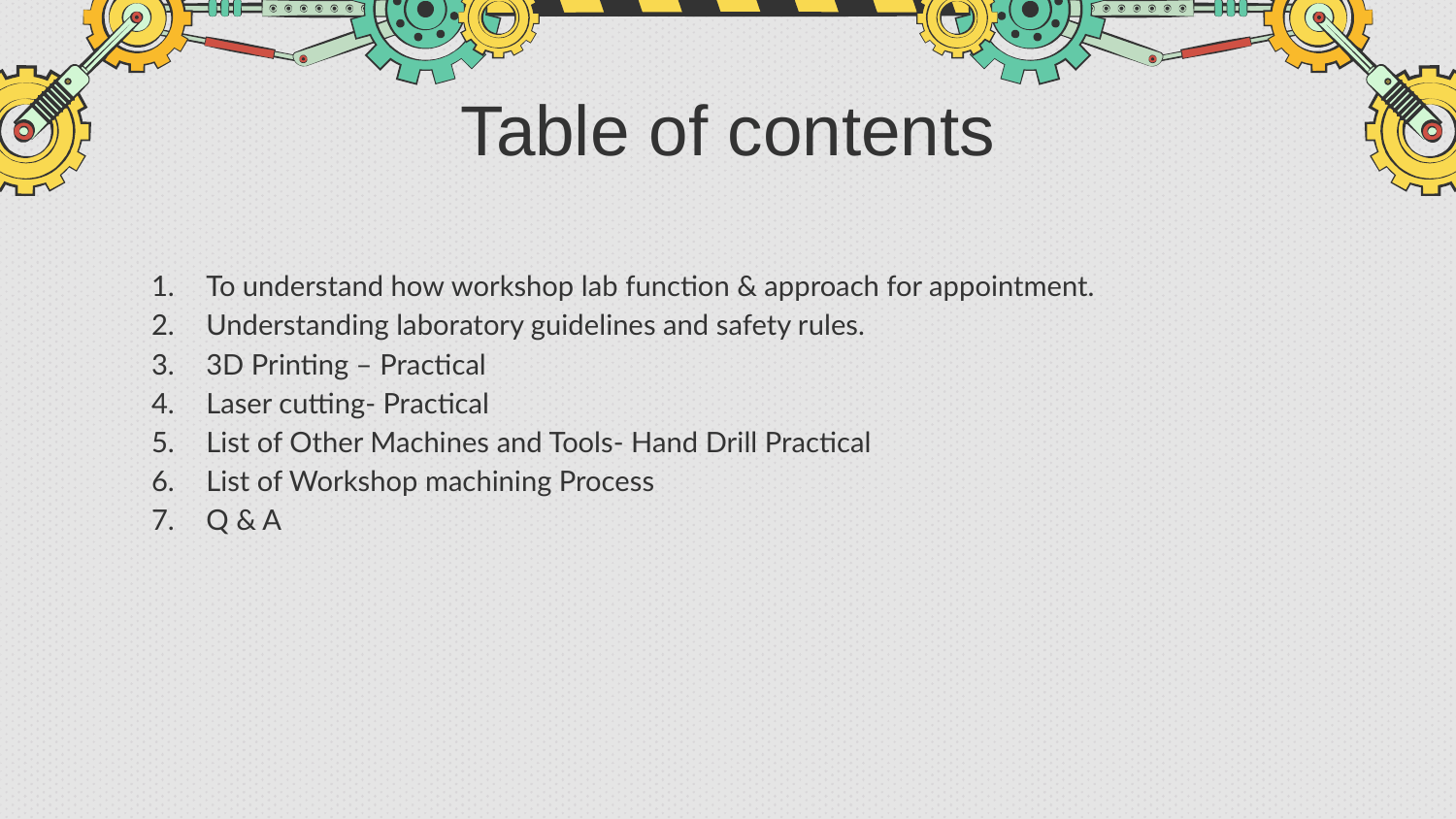

# Table of contents
To understand how workshop lab function & approach for appointment.
Understanding laboratory guidelines and safety rules.
3D Printing – Practical
Laser cutting- Practical
List of Other Machines and Tools- Hand Drill Practical
List of Workshop machining Process
Q & A